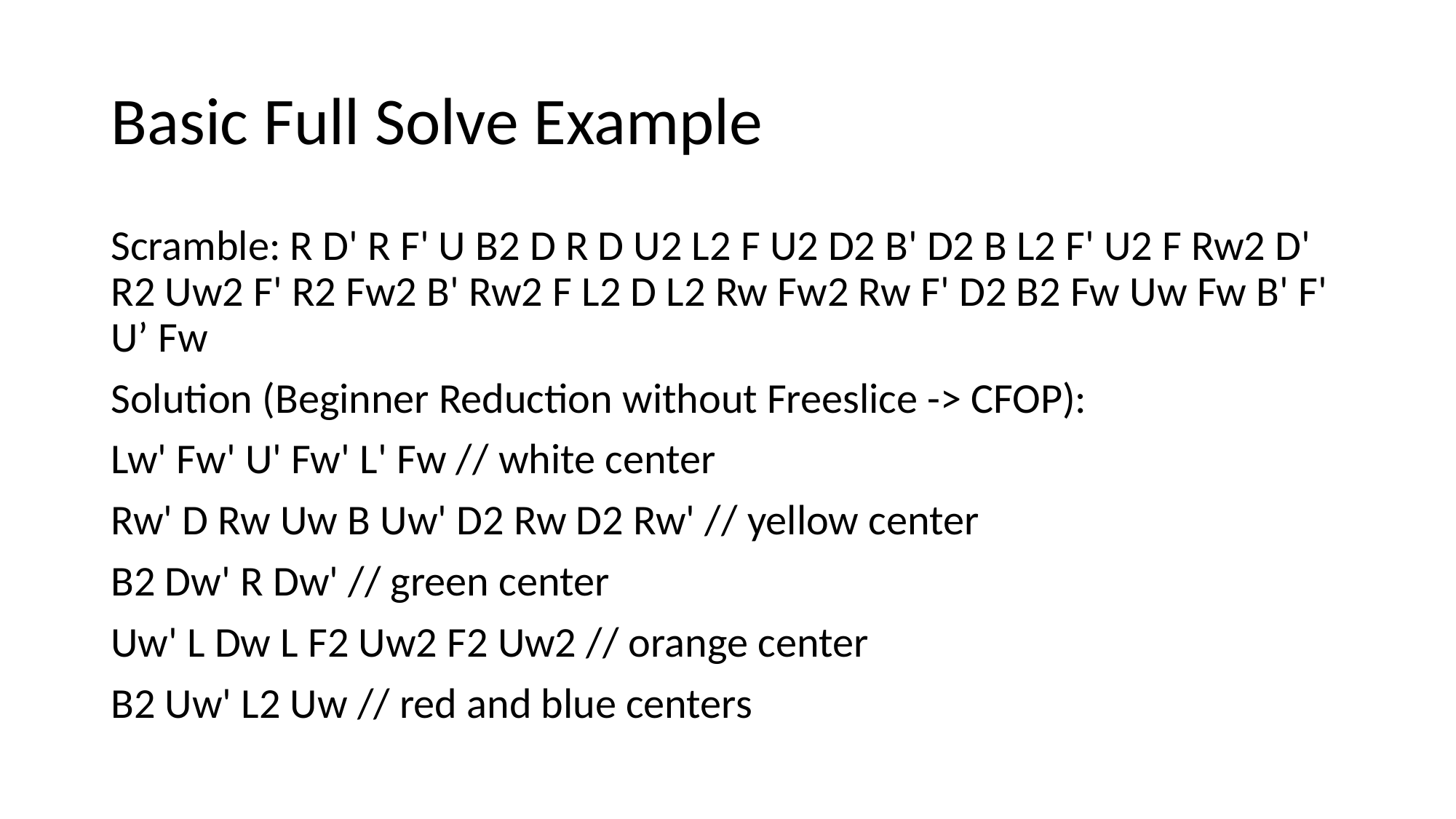

# Basic Full Solve Example
Scramble: R D' R F' U B2 D R D U2 L2 F U2 D2 B' D2 B L2 F' U2 F Rw2 D' R2 Uw2 F' R2 Fw2 B' Rw2 F L2 D L2 Rw Fw2 Rw F' D2 B2 Fw Uw Fw B' F' U’ Fw
Solution (Beginner Reduction without Freeslice -> CFOP):
Lw' Fw' U' Fw' L' Fw // white center
Rw' D Rw Uw B Uw' D2 Rw D2 Rw' // yellow center
B2 Dw' R Dw' // green center
Uw' L Dw L F2 Uw2 F2 Uw2 // orange center
B2 Uw' L2 Uw // red and blue centers